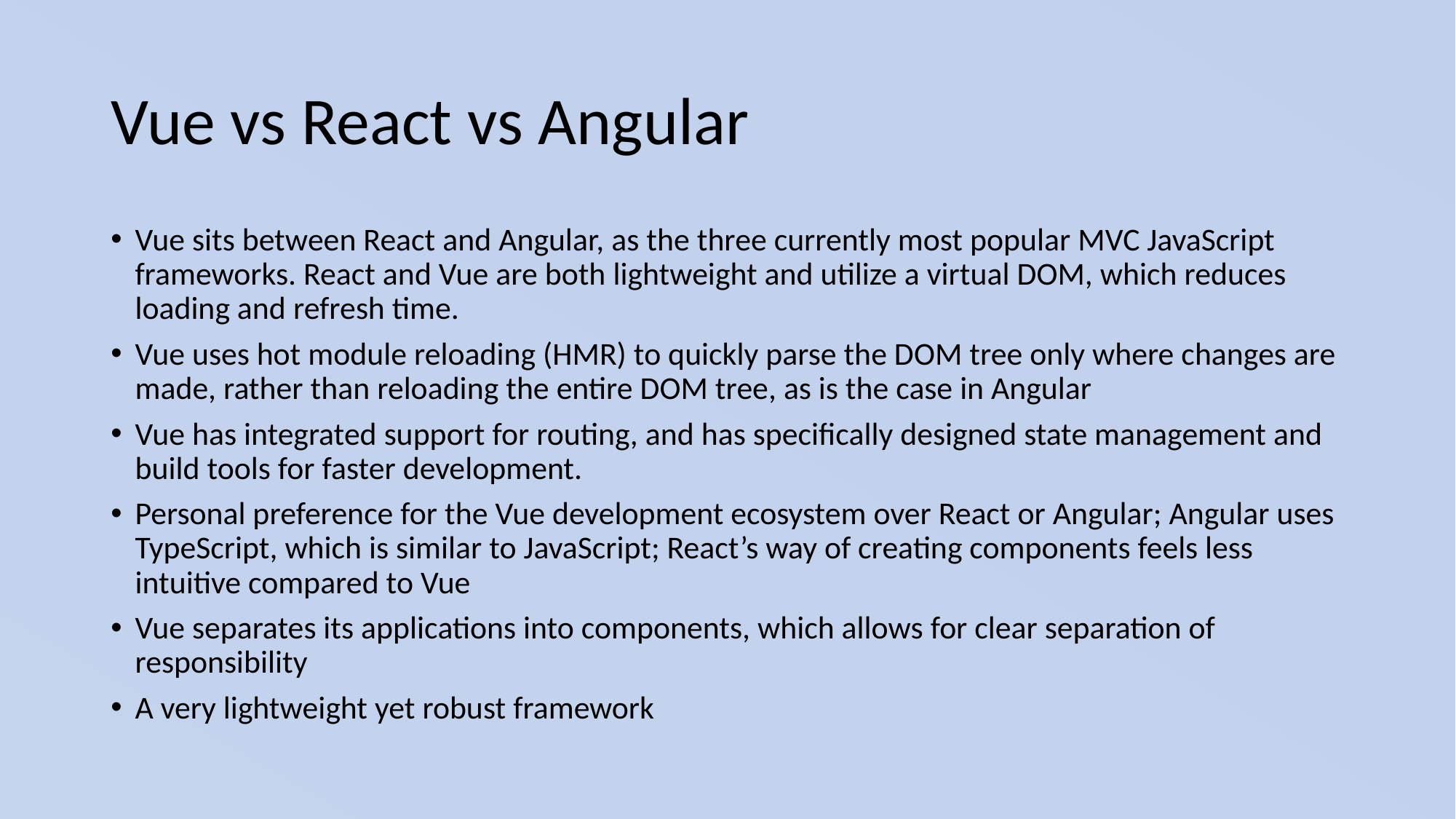

# Vue vs React vs Angular
Vue sits between React and Angular, as the three currently most popular MVC JavaScript frameworks. React and Vue are both lightweight and utilize a virtual DOM, which reduces loading and refresh time.
Vue uses hot module reloading (HMR) to quickly parse the DOM tree only where changes are made, rather than reloading the entire DOM tree, as is the case in Angular
Vue has integrated support for routing, and has specifically designed state management and build tools for faster development.
Personal preference for the Vue development ecosystem over React or Angular; Angular uses TypeScript, which is similar to JavaScript; React’s way of creating components feels less intuitive compared to Vue
Vue separates its applications into components, which allows for clear separation of responsibility
A very lightweight yet robust framework